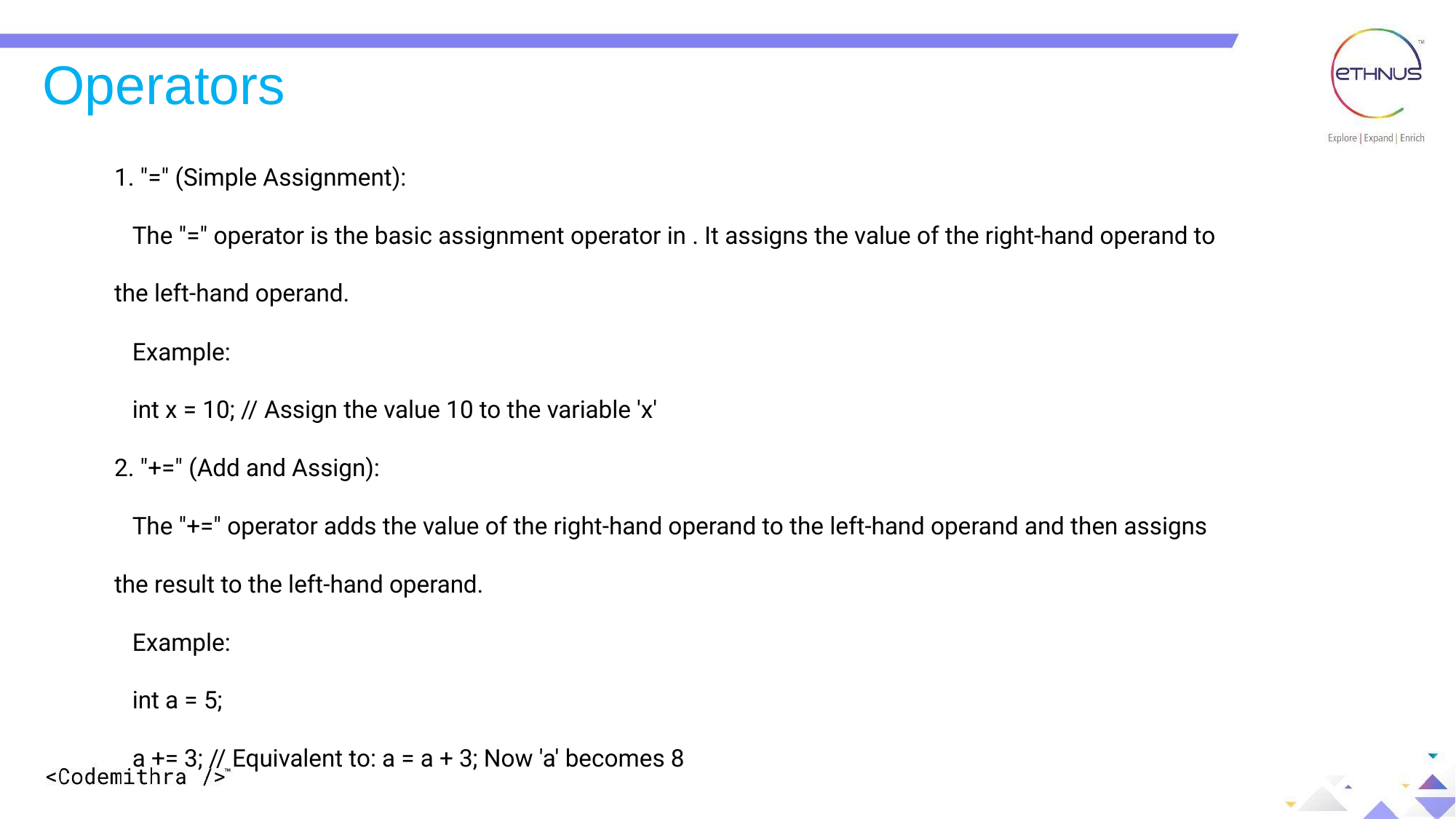

Operators
1. "=" (Simple Assignment):
   The "=" operator is the basic assignment operator in . It assigns the value of the right-hand operand to the left-hand operand.
   Example:
   int x = 10; // Assign the value 10 to the variable 'x'
2. "+=" (Add and Assign):
   The "+=" operator adds the value of the right-hand operand to the left-hand operand and then assigns the result to the left-hand operand.
   Example:
   int a = 5;
   a += 3; // Equivalent to: a = a + 3; Now 'a' becomes 8